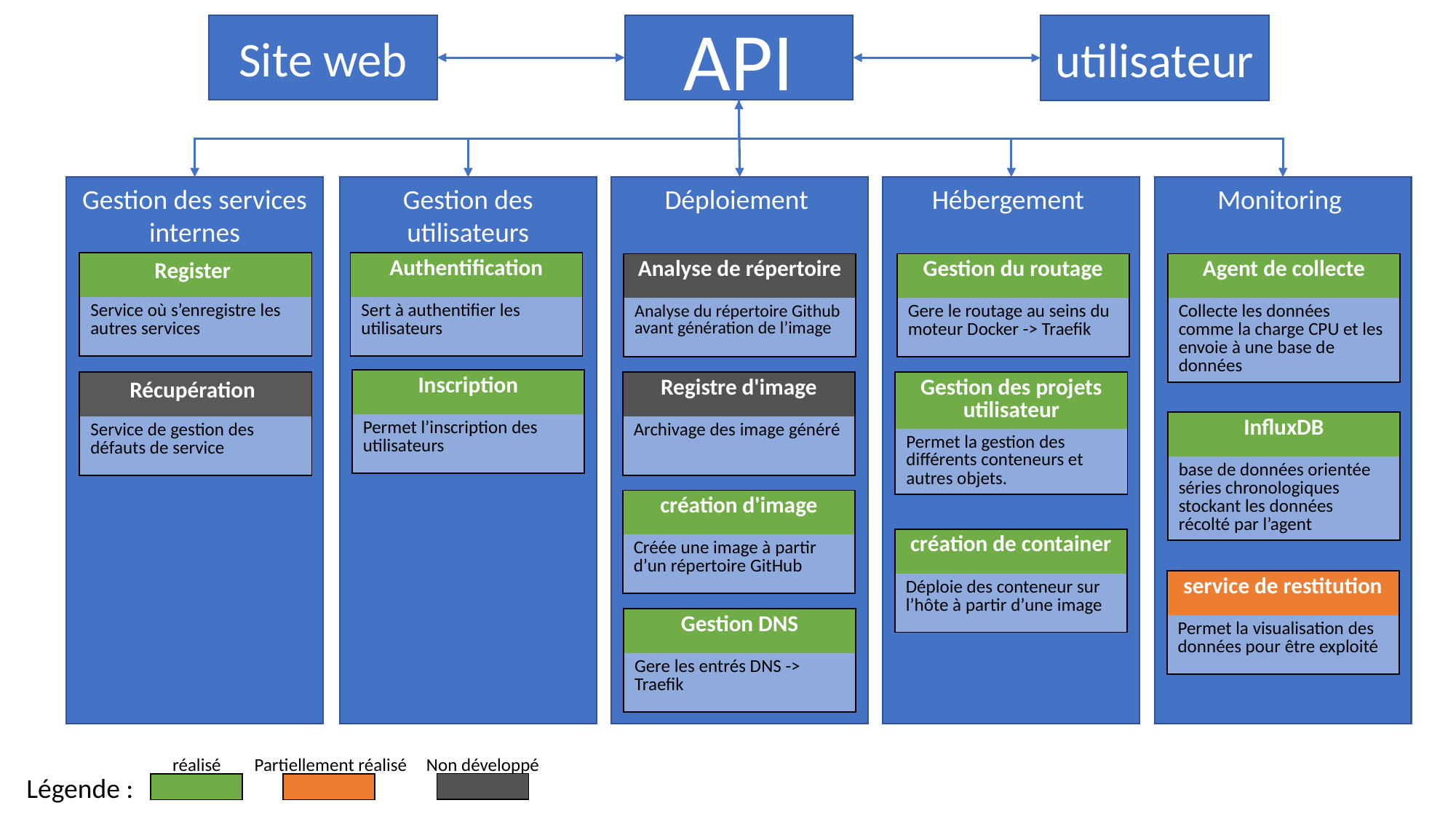

Site web
API
utilisateur
Déploiement
Hébergement
Monitoring
Gestion des utilisateurs
Gestion des services internes
| Register |
| --- |
| Service où s’enregistre les autres services |
| Authentification |
| --- |
| Sert à authentifier les utilisateurs |
| Analyse de répertoire |
| --- |
| Analyse du répertoire Github avant génération de l’image |
| Gestion du routage |
| --- |
| Gere le routage au seins du moteur Docker -> Traefik |
| Agent de collecte |
| --- |
| Collecte les données comme la charge CPU et les envoie à une base de données |
| Inscription |
| --- |
| Permet l’inscription des utilisateurs |
| Registre d'image |
| --- |
| Archivage des image généré |
| Gestion des projets utilisateur |
| --- |
| Permet la gestion des différents conteneurs et autres objets. |
| Récupération |
| --- |
| Service de gestion des défauts de service |
| InfluxDB |
| --- |
| base de données orientée séries chronologiques stockant les données récolté par l’agent |
| création d'image |
| --- |
| Créée une image à partir d’un répertoire GitHub |
| création de container |
| --- |
| Déploie des conteneur sur l’hôte à partir d’une image |
| service de restitution |
| --- |
| Permet la visualisation des données pour être exploité |
| Gestion DNS |
| --- |
| Gere les entrés DNS -> Traefik |
réalisé
Partiellement réalisé
Non développé
Légende :